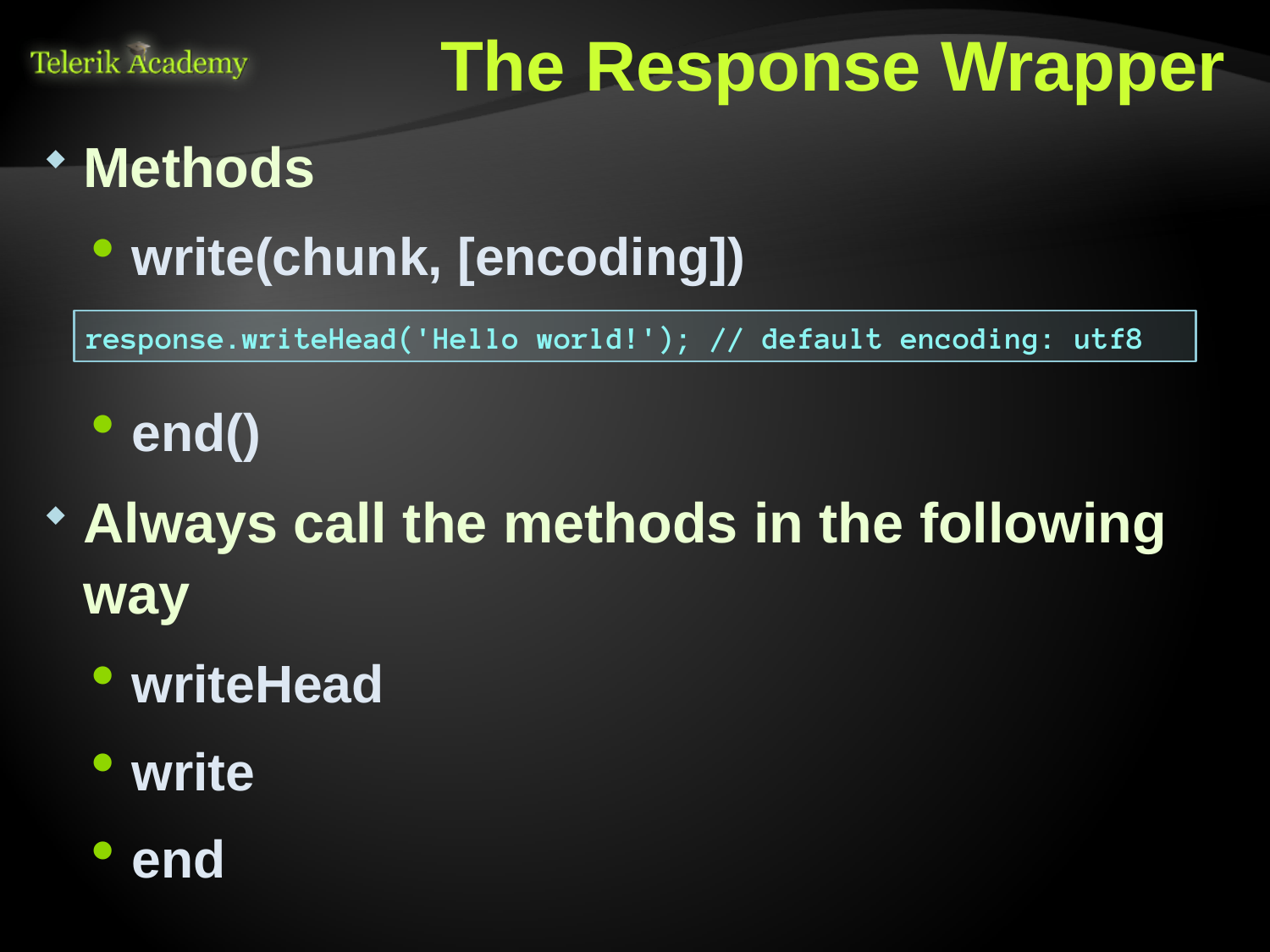

# The Response Wrapper
Methods
write(chunk, [encoding])

end()
Always call the methods in the following way
writeHead
write
end
response.writeHead('Hello world!'); // default encoding: utf8